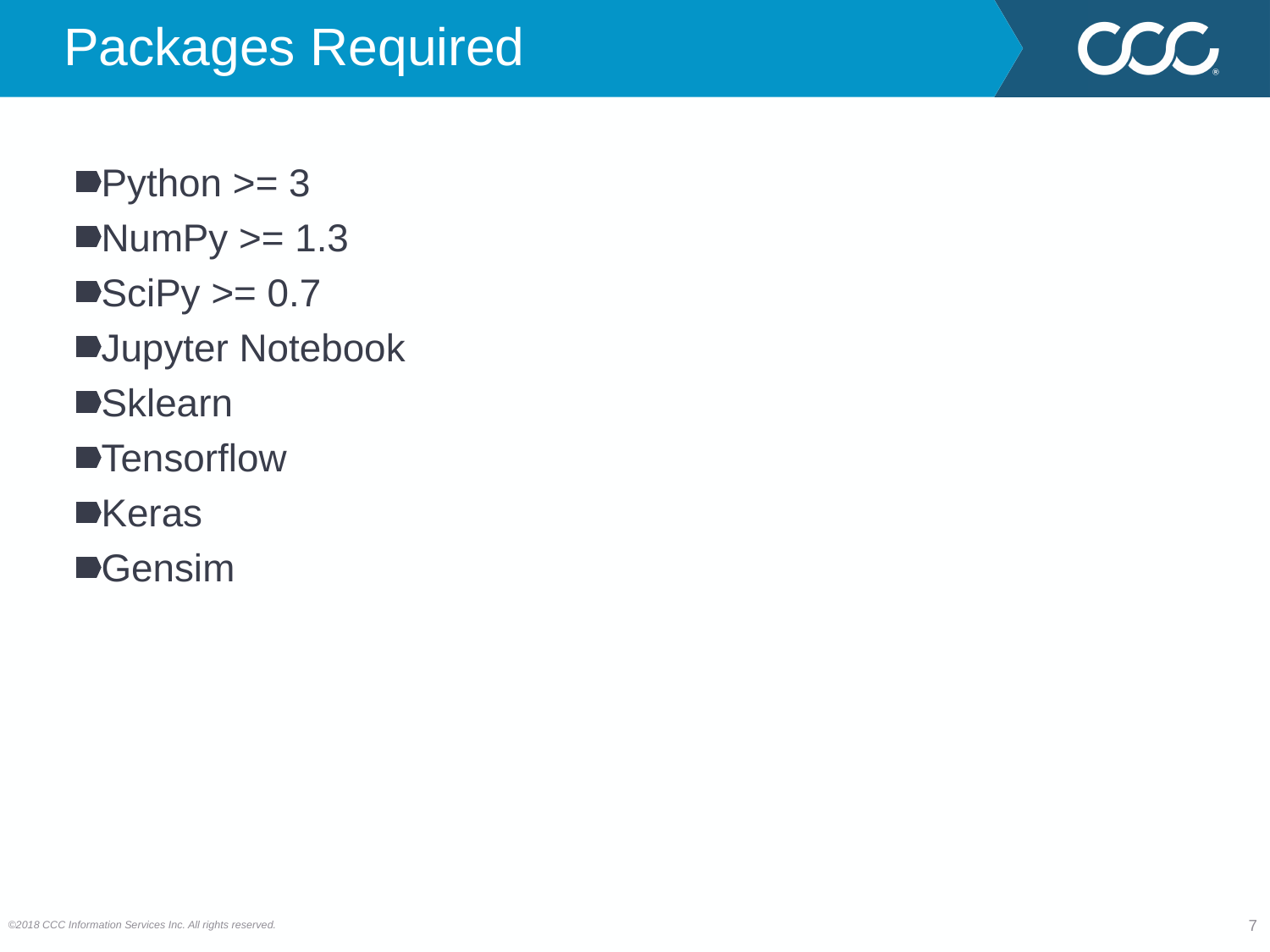

# Packages Required

Python >= 3
NumPy >= 1.3
SciPy >= 0.7
Jupyter Notebook
Sklearn
Tensorflow
Keras
Gensim

7